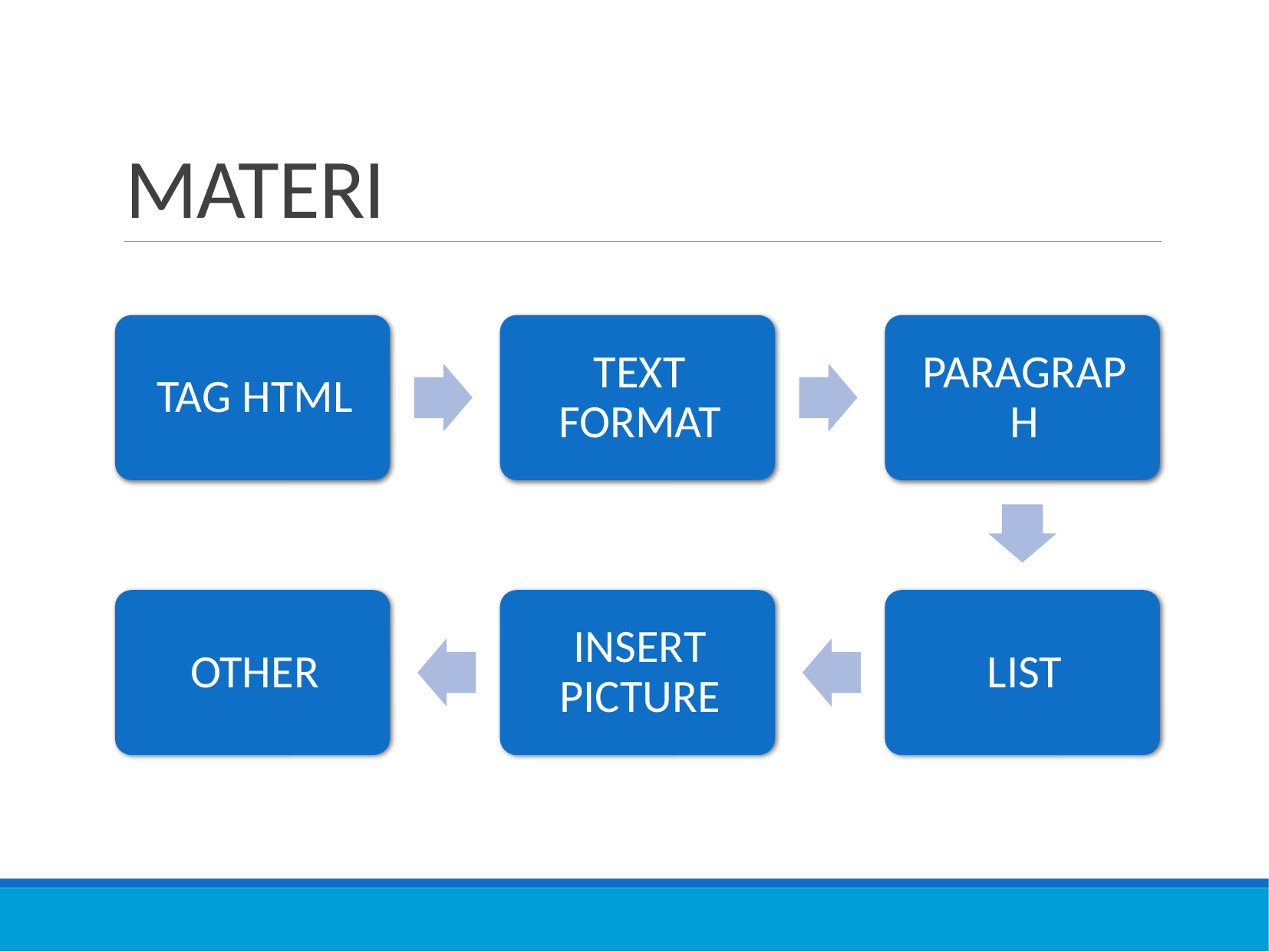

# MATERI
TAG HTML

TEXT FORMAT

PARAGRAPH

LIST

INSERT PICTURE

OTHER